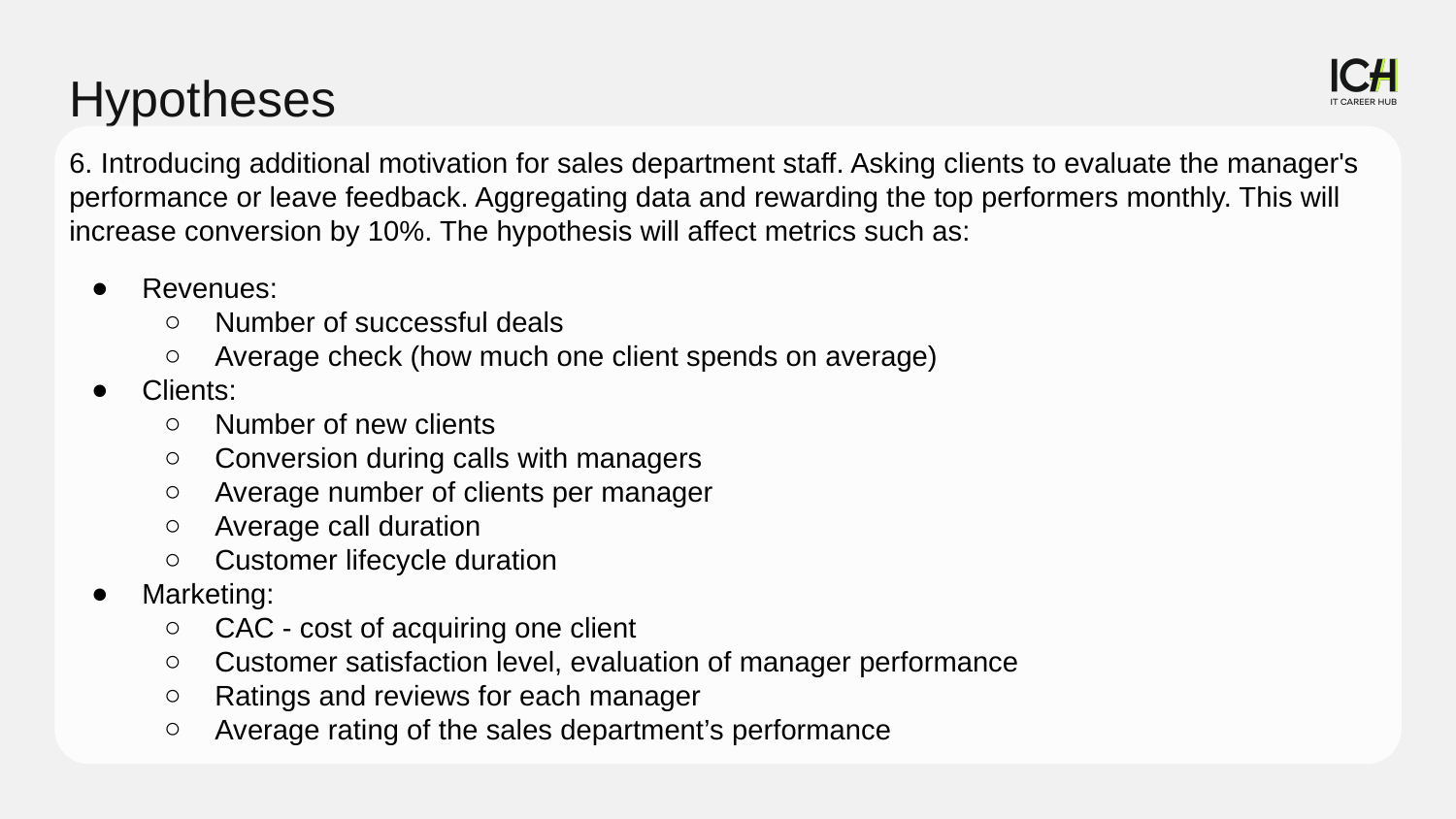

Hypotheses

6. Introducing additional motivation for sales department staff. Asking clients to evaluate the manager's performance or leave feedback. Aggregating data and rewarding the top performers monthly. This will increase conversion by 10%. The hypothesis will affect metrics such as:
Revenues:
Number of successful deals
Average check (how much one client spends on average)
Clients:
Number of new clients
Conversion during calls with managers
Average number of clients per manager
Average call duration
Customer lifecycle duration
Marketing:
CAC - cost of acquiring one client
Customer satisfaction level, evaluation of manager performance
Ratings and reviews for each manager
Average rating of the sales department’s performance